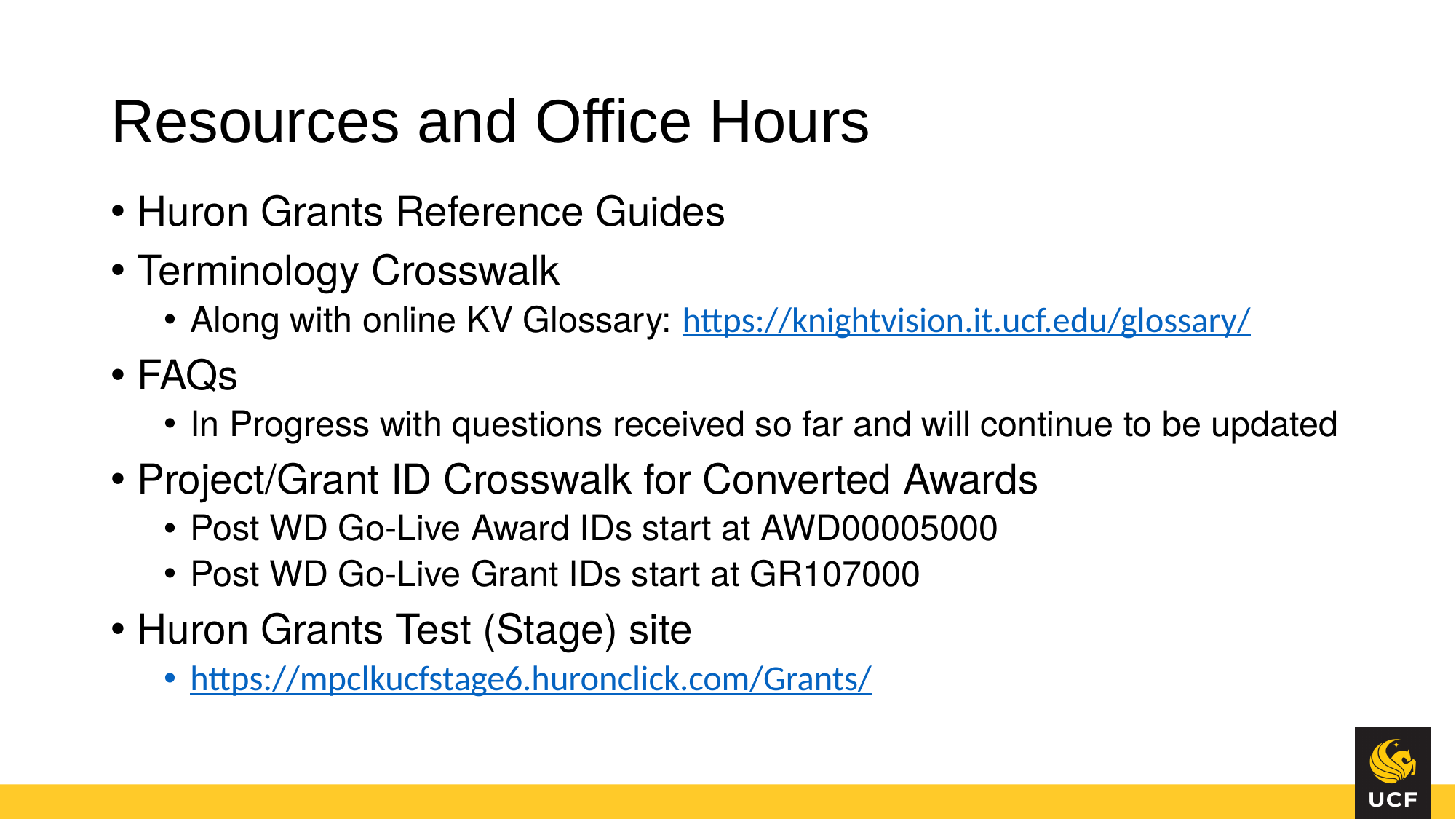

# Resources and Office Hours
Huron Grants Reference Guides
Terminology Crosswalk
Along with online KV Glossary: https://knightvision.it.ucf.edu/glossary/
FAQs
In Progress with questions received so far and will continue to be updated
Project/Grant ID Crosswalk for Converted Awards
Post WD Go-Live Award IDs start at AWD00005000
Post WD Go-Live Grant IDs start at GR107000
Huron Grants Test (Stage) site
https://mpclkucfstage6.huronclick.com/Grants/